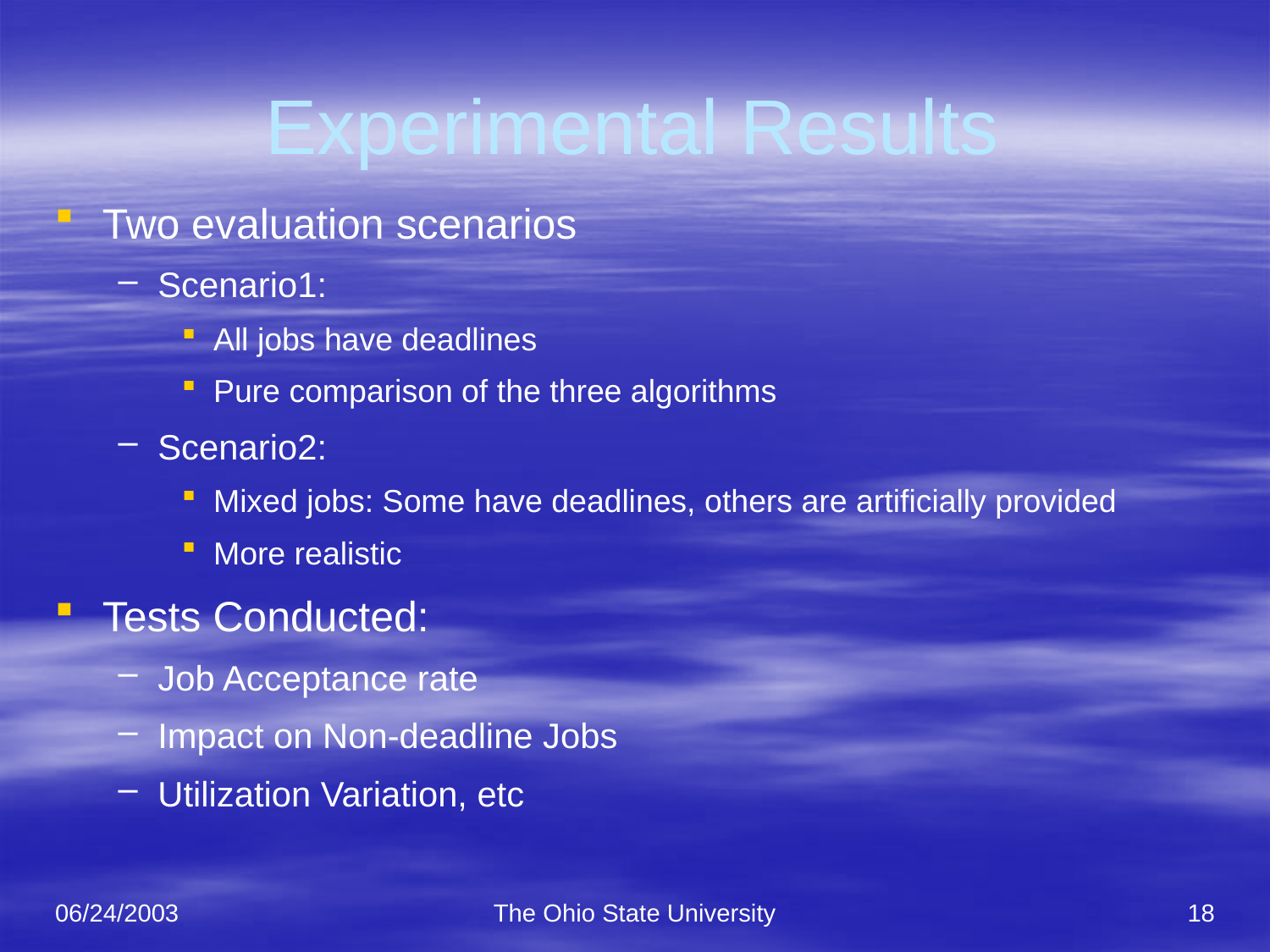

# Experimental Results
Two evaluation scenarios
Scenario1:
All jobs have deadlines
Pure comparison of the three algorithms
Scenario2:
Mixed jobs: Some have deadlines, others are artificially provided
More realistic
Tests Conducted:
Job Acceptance rate
Impact on Non-deadline Jobs
Utilization Variation, etc
06/24/2003
The Ohio State University
18